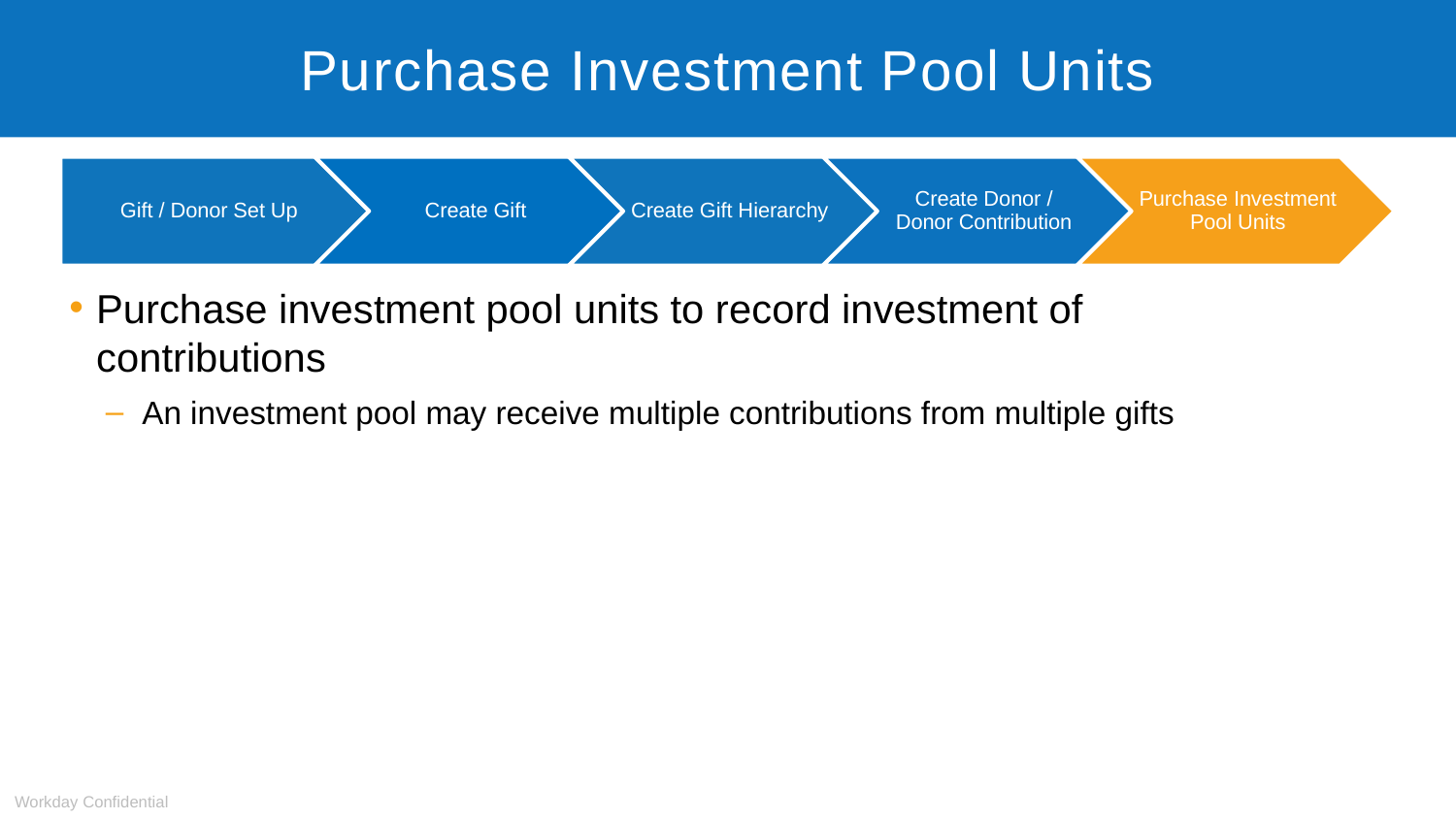

# Purchase Investment Pool Units
Gift / Donor Set Up
Create Gift
Create Gift Hierarchy
Create Donor / Donor Contribution
Purchase Investment Pool Units
Purchase investment pool units to record investment of contributions
An investment pool may receive multiple contributions from multiple gifts
Workday Confidential